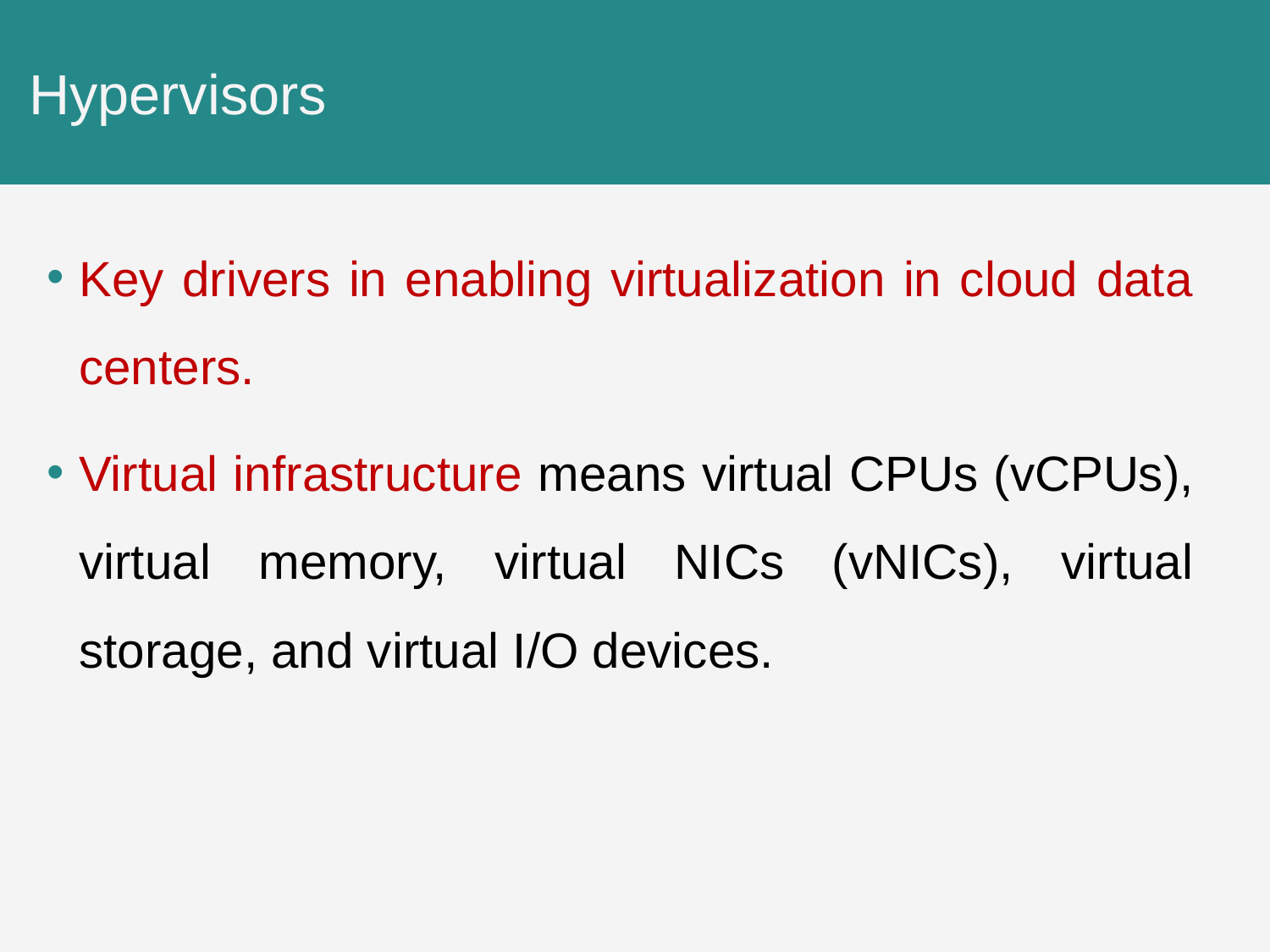

# Hypervisors
Key drivers in enabling virtualization in cloud data centers.
Virtual infrastructure means virtual CPUs (vCPUs), virtual memory, virtual NICs (vNICs), virtual storage, and virtual I/O devices.